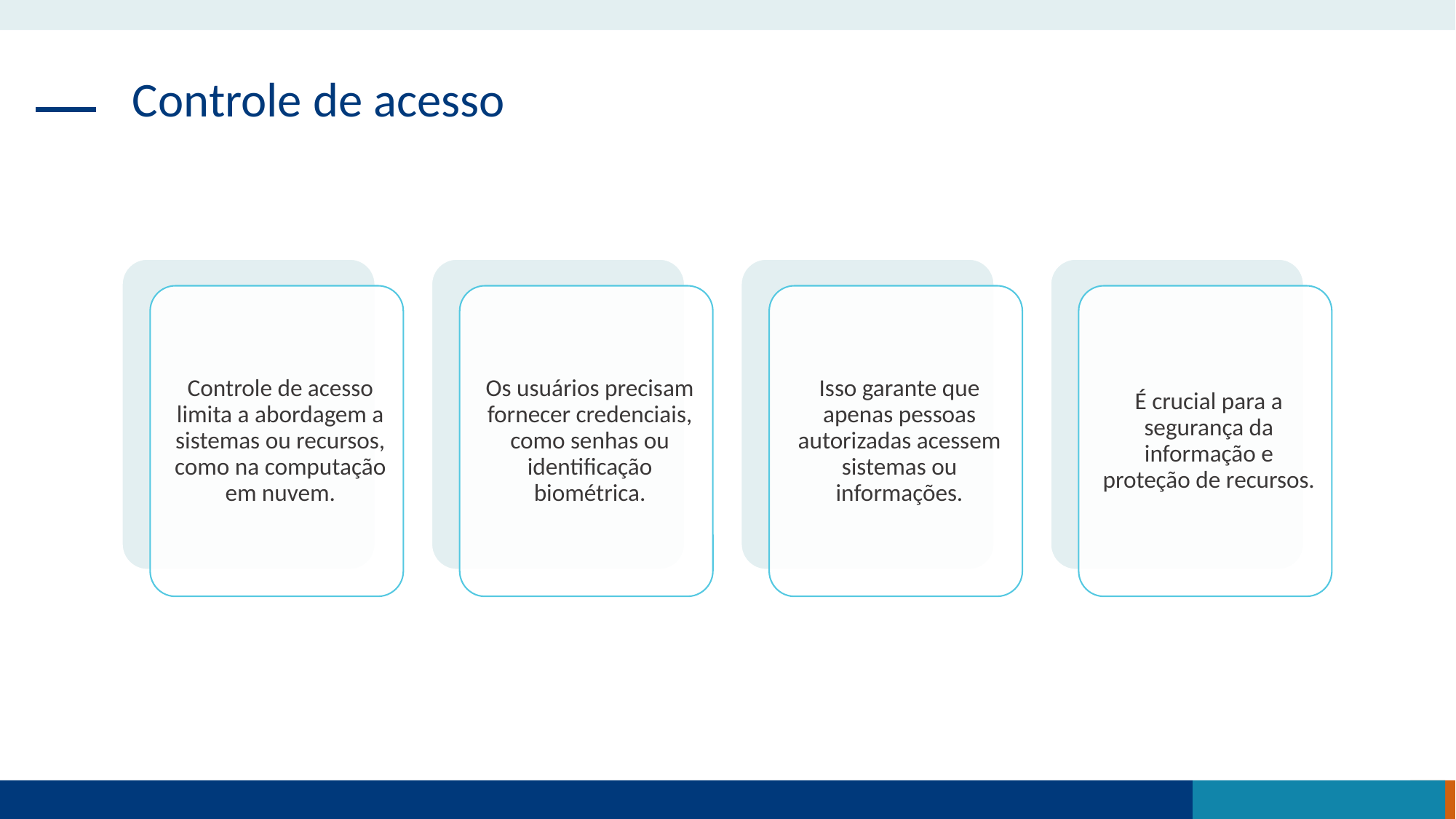

Controle de acesso
Controle de acesso limita a abordagem a sistemas ou recursos, como na computação em nuvem.
Os usuários precisam fornecer credenciais, como senhas ou identificação biométrica.
Isso garante que apenas pessoas autorizadas acessem sistemas ou informações.
É crucial para a segurança da informação e proteção de recursos.